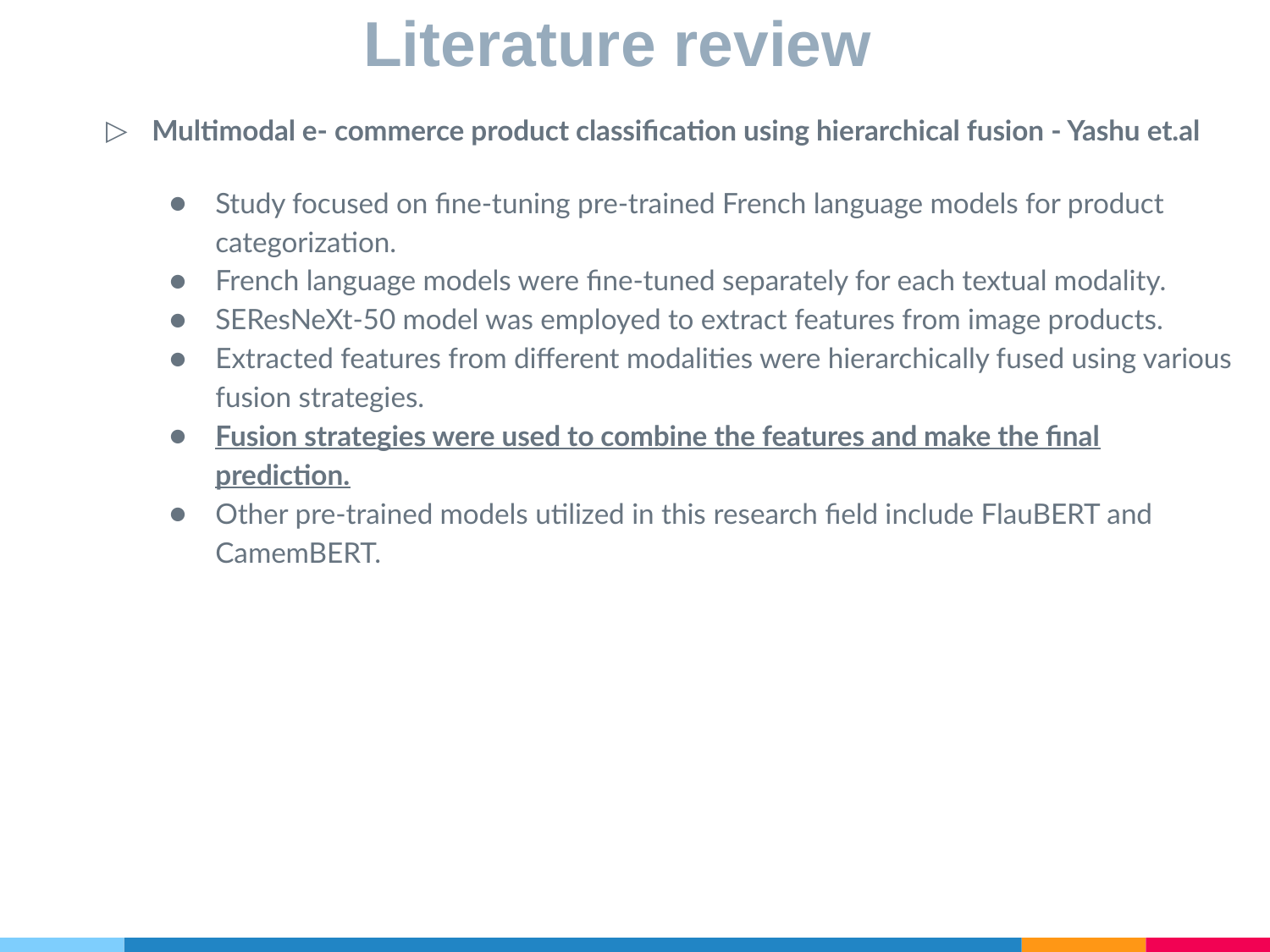

# Literature review
Multimodal e- commerce product classification using hierarchical fusion - Yashu et.al

Study focused on fine-tuning pre-trained French language models for product categorization.
French language models were fine-tuned separately for each textual modality.
SEResNeXt-50 model was employed to extract features from image products.
Extracted features from different modalities were hierarchically fused using various fusion strategies.
Fusion strategies were used to combine the features and make the final prediction.
Other pre-trained models utilized in this research field include FlauBERT and CamemBERT.